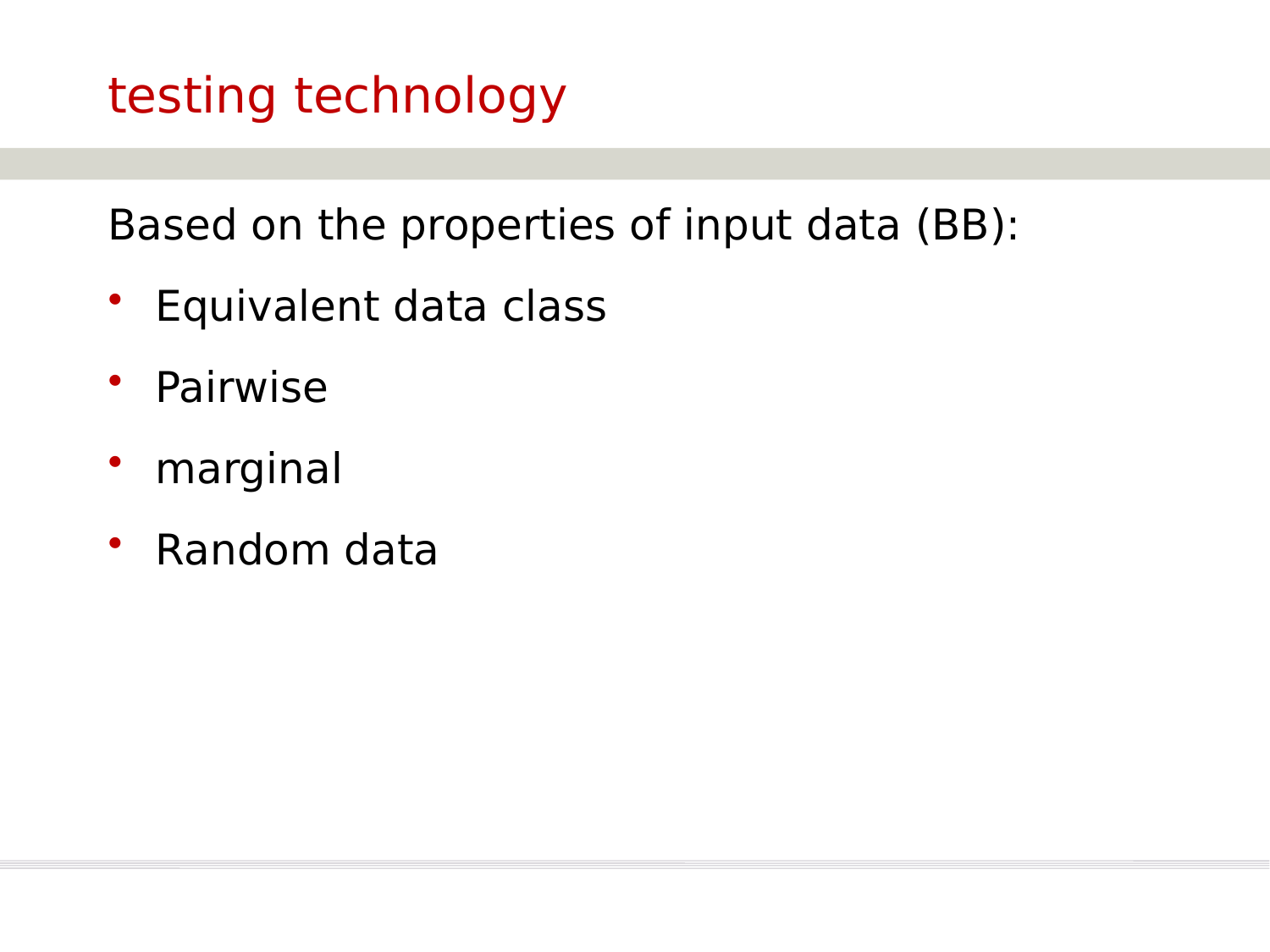

# testing technology
Based on the properties of input data (BB):
Equivalent data class
Pairwise
marginal
Random data